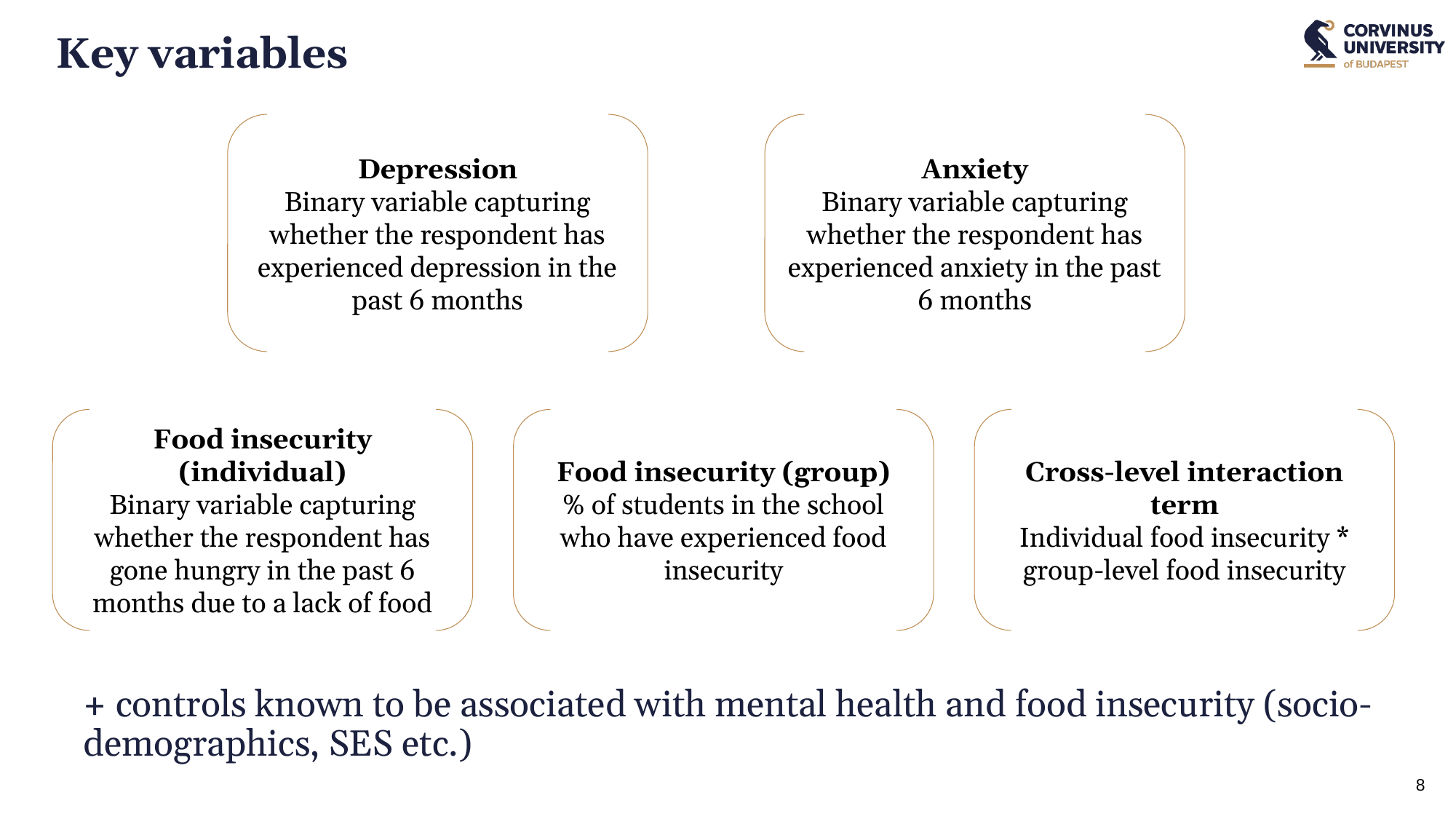

# Key variables
Depression
Binary variable capturing whether the respondent has experienced depression in the past 6 months
Anxiety
Binary variable capturing whether the respondent has experienced anxiety in the past 6 months
Cross-level interaction term
Individual food insecurity * group-level food insecurity
Food insecurity (group)
% of students in the school who have experienced food insecurity
Food insecurity (individual)
Binary variable capturing whether the respondent has gone hungry in the past 6 months due to a lack of food
+ controls known to be associated with mental health and food insecurity (socio-demographics, SES etc.)